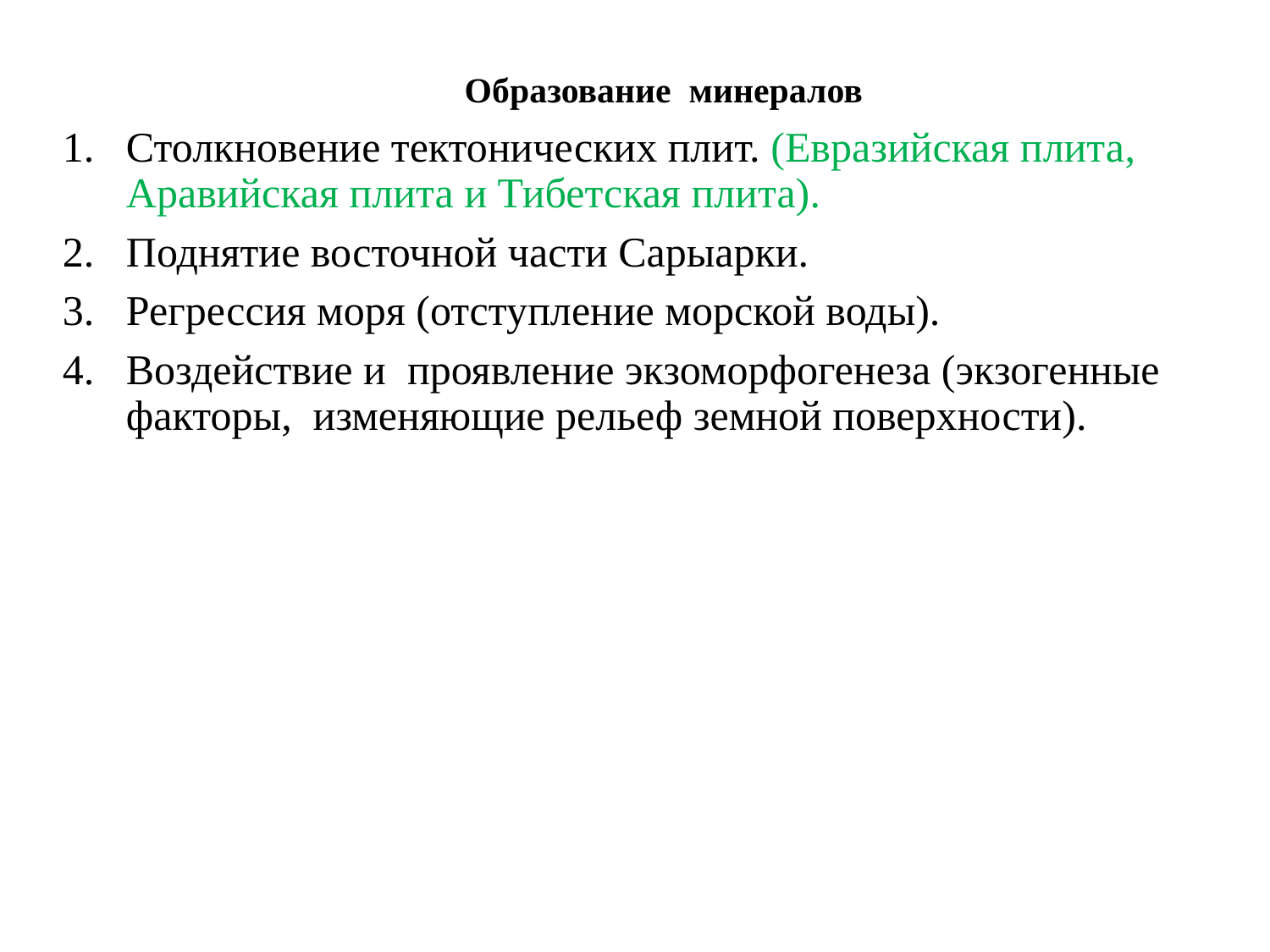

# Образование  минералов
Столкновение тектонических плит. (Евразийская плита, Аравийская плита и Тибетская плита).
Поднятие восточной части Сарыарки.
Регрессия моря (отступление морской воды).
Воздействие и  проявление экзоморфогенеза (экзогенные факторы,  изменяющие рельеф земной поверхности).